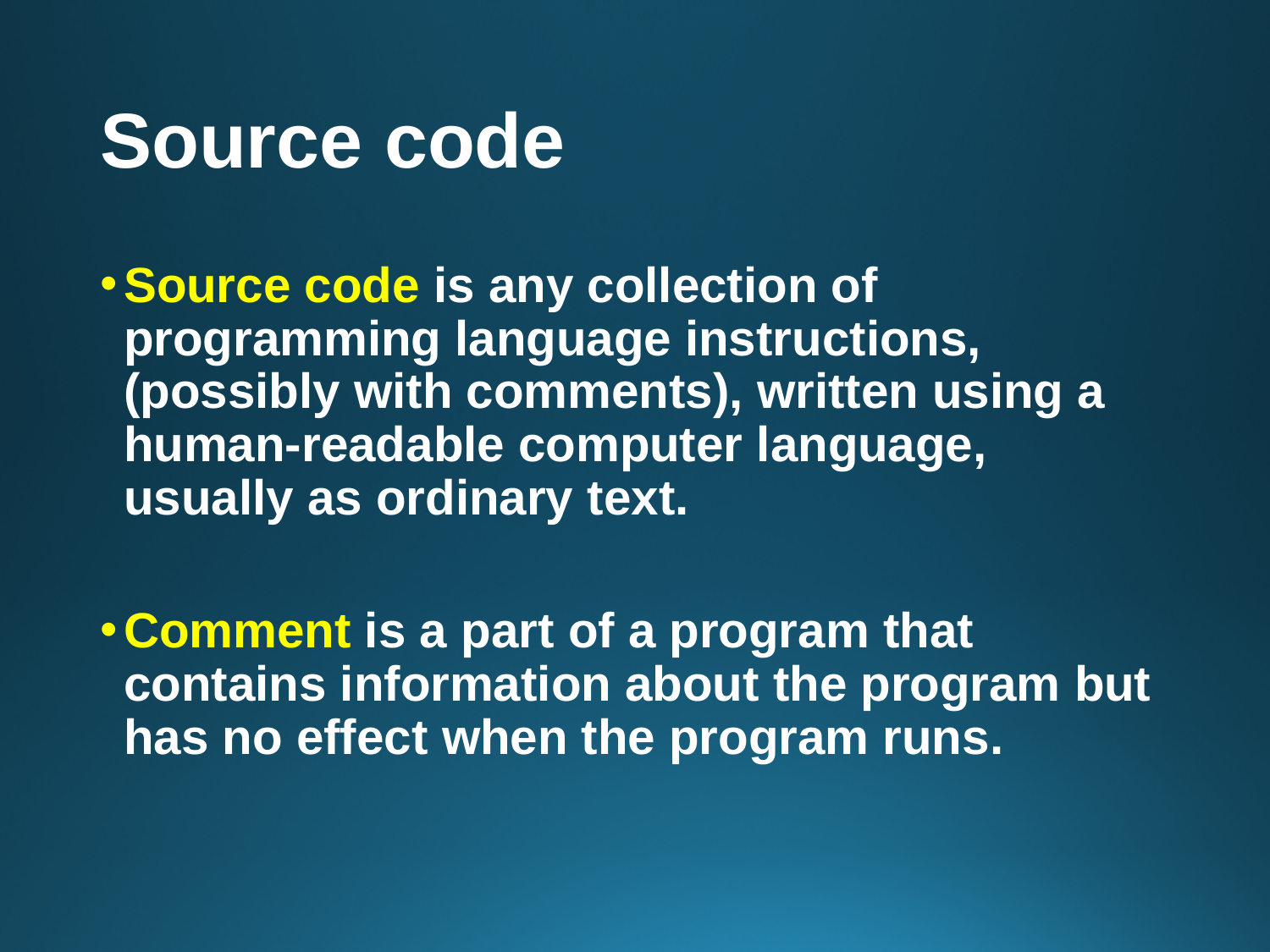

# Source code
Source code is any collection of programming language instructions, (possibly with comments), written using a human-readable computer language, usually as ordinary text.

Comment is a part of a program that contains information about the program but has no effect when the program runs.